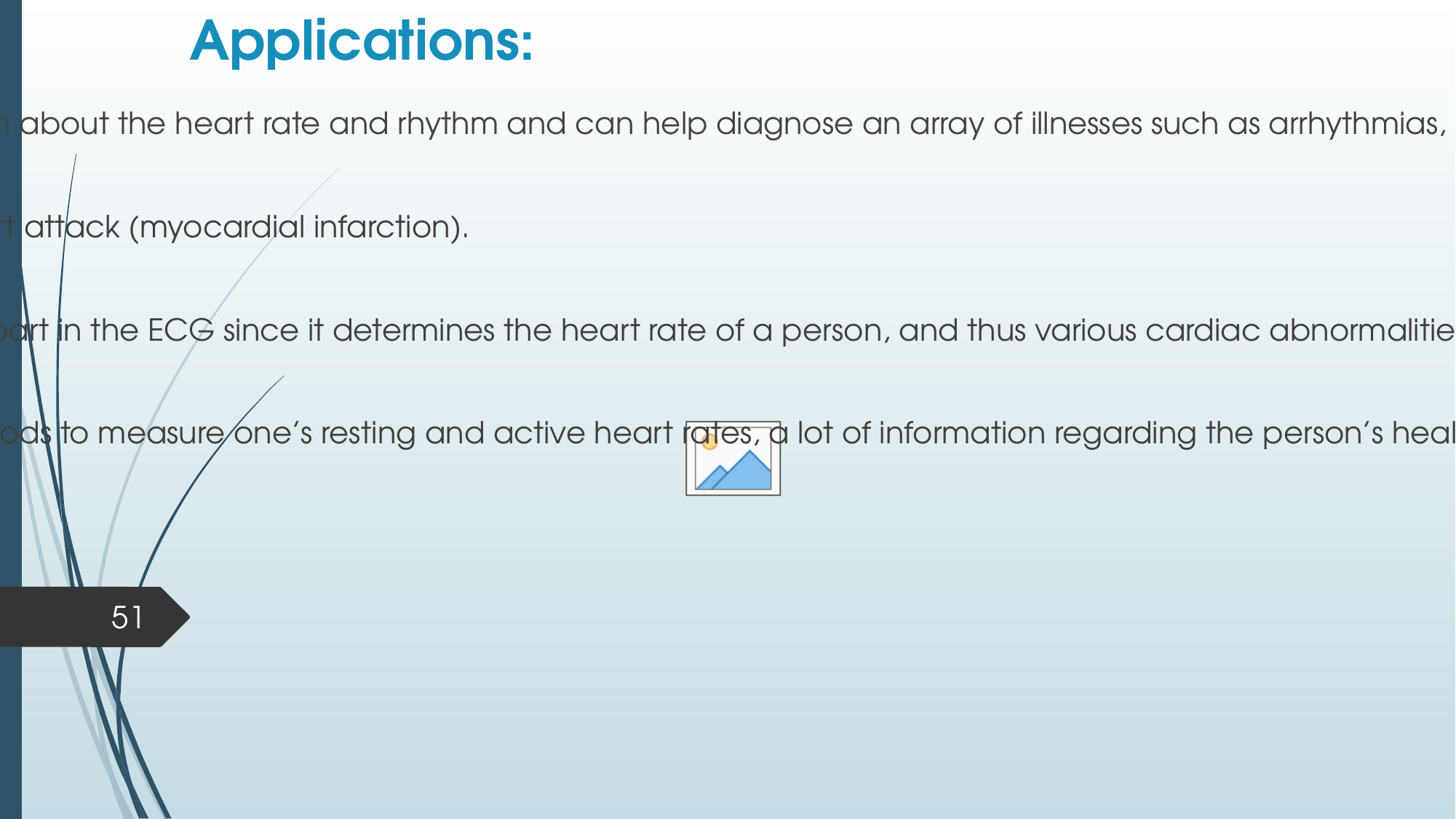

Applications:
ECG (Electrocardiogram) records the electrical activity of the heart at rest.ECG signal processing can provide information about the heart rate and rhythm and can help diagnose an array of illnesses such as arrhythmias, heart defects, heat inflammation, cardiac arrest, poor blood supply, coronary artery disease or heart attack and many more.

ECG test is used to check enlargement of heart due to high blood pressure (hypertension) or evidence of a previous heart attack (myocardial infarction).

ECG monitoring is important in order to understand the functioning of the heart. The QRS complex is the most significant part in the ECG since it determines the heart rate of a person, and thus various cardiac abnormalities can be detected and treated using continuous ECG monitoring.

The heart rate measurement is crucial in diagnosing heart disorders like Tachycardia and Bradycardia. Using various methods to measure one’s resting and active heart rates, a lot of information regarding the person’s health can be gathered.
51